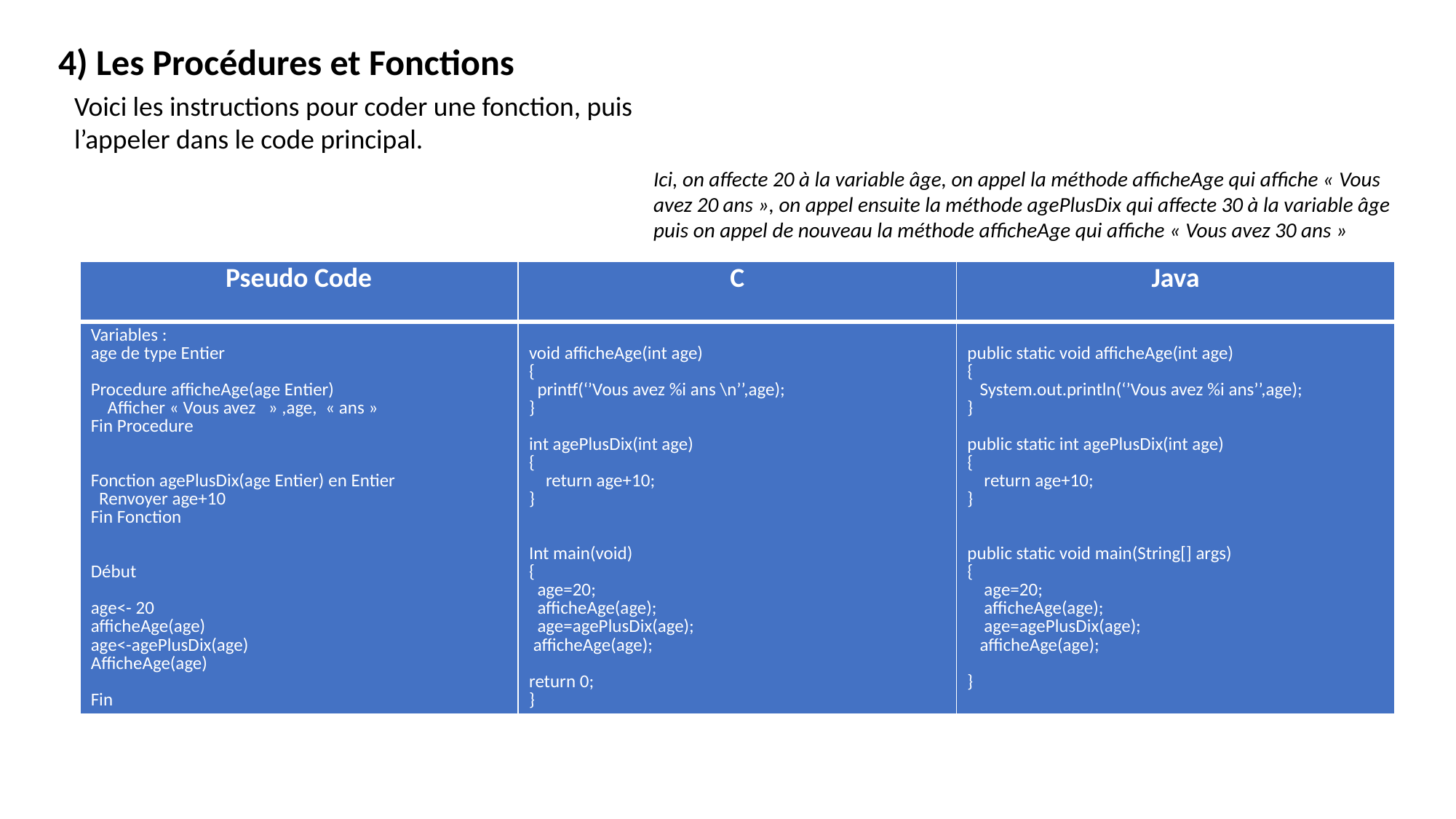

4) Les Procédures et Fonctions

Voici les instructions pour coder une fonction, puis l’appeler dans le code principal.
Ici, on affecte 20 à la variable âge, on appel la méthode afficheAge qui affiche « Vous avez 20 ans », on appel ensuite la méthode agePlusDix qui affecte 30 à la variable âge puis on appel de nouveau la méthode afficheAge qui affiche « Vous avez 30 ans »
| Pseudo Code | C | Java |
| --- | --- | --- |
| Variables : age de type Entier Procedure afficheAge(age Entier) Afficher « Vous avez   » ,age,  « ans » Fin Procedure Fonction agePlusDix(age Entier) en Entier Renvoyer age+10 Fin Fonction Début age<- 20 afficheAge(age) age<-agePlusDix(age) AfficheAge(age) Fin | void afficheAge(int age) { printf(‘’Vous avez %i ans \n’’,age); } int agePlusDix(int age) { return age+10; } Int main(void) { age=20; afficheAge(age); age=agePlusDix(age); afficheAge(age); return 0; } | public static void afficheAge(int age) { System.out.println(‘’Vous avez %i ans’’,age); } public static int agePlusDix(int age) { return age+10; } public static void main(String[] args) { age=20; afficheAge(age); age=agePlusDix(age); afficheAge(age); } |
| --- | --- | --- |